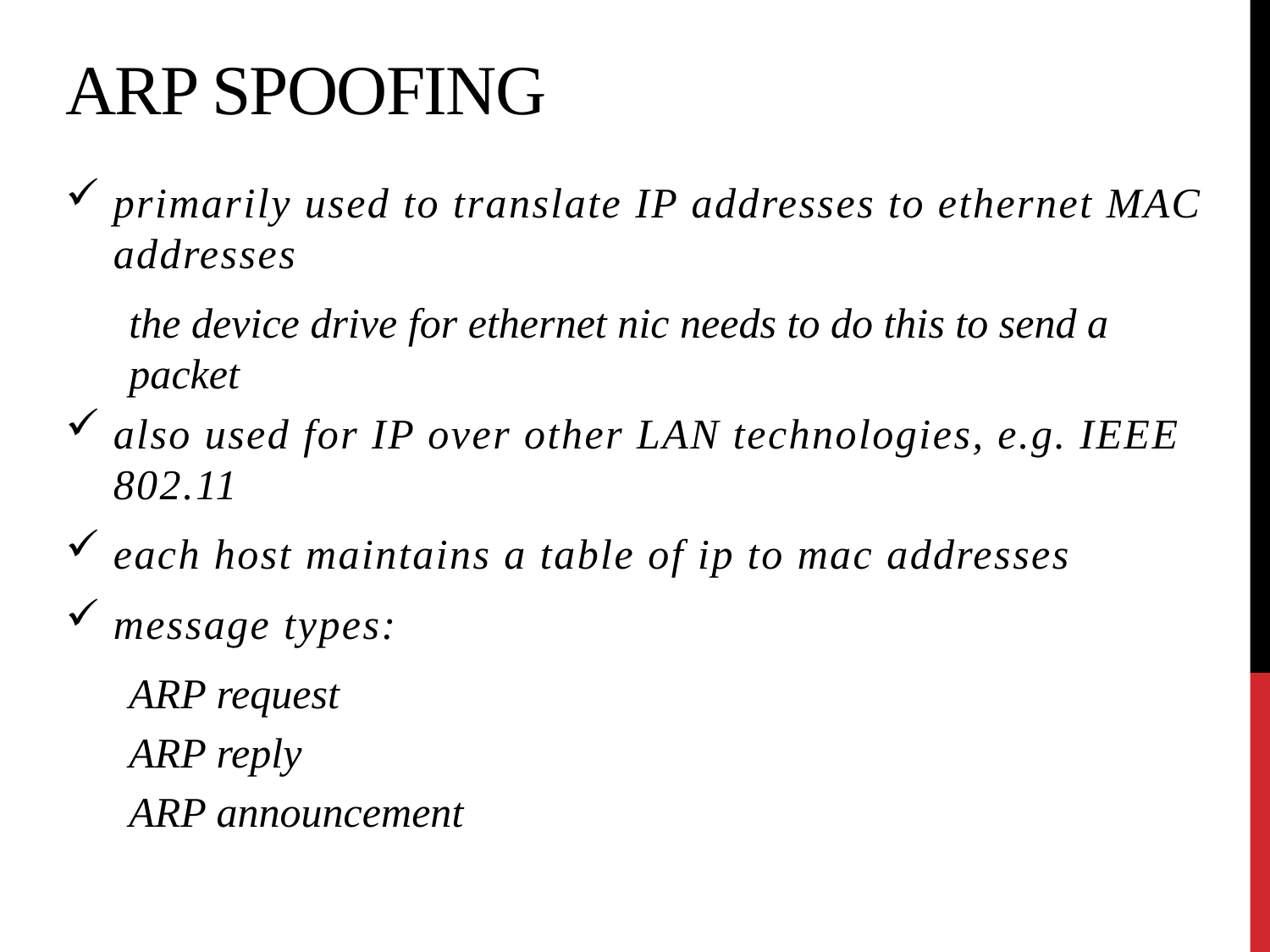

# Arp spoofing
primarily used to translate IP addresses to ethernet MAC addresses
the device drive for ethernet nic needs to do this to send a packet
also used for IP over other LAN technologies, e.g. IEEE 802.11
each host maintains a table of ip to mac addresses
message types:
ARP request
ARP reply
ARP announcement